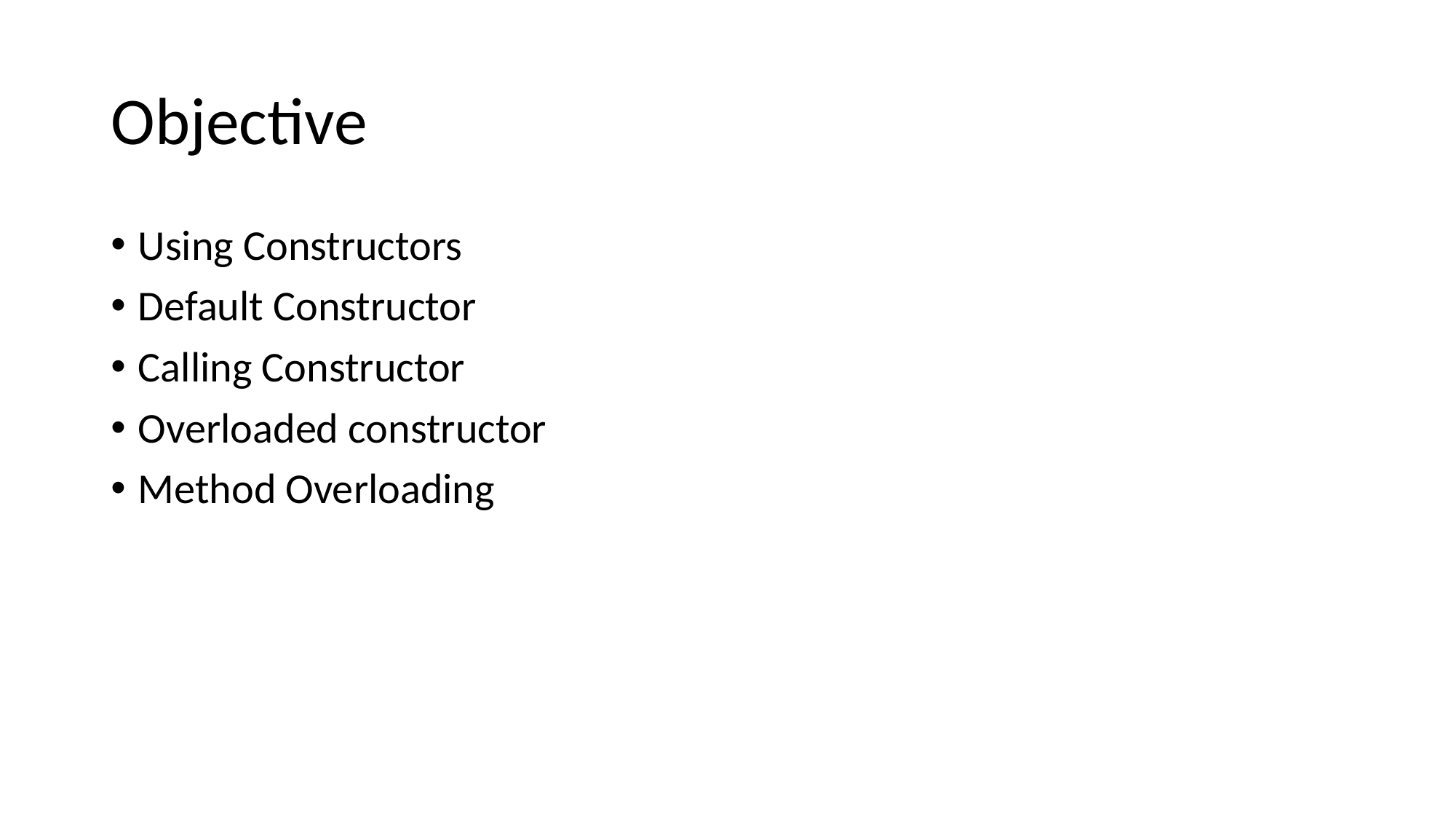

# Objective
Using Constructors
Default Constructor
Calling Constructor
Overloaded constructor
Method Overloading